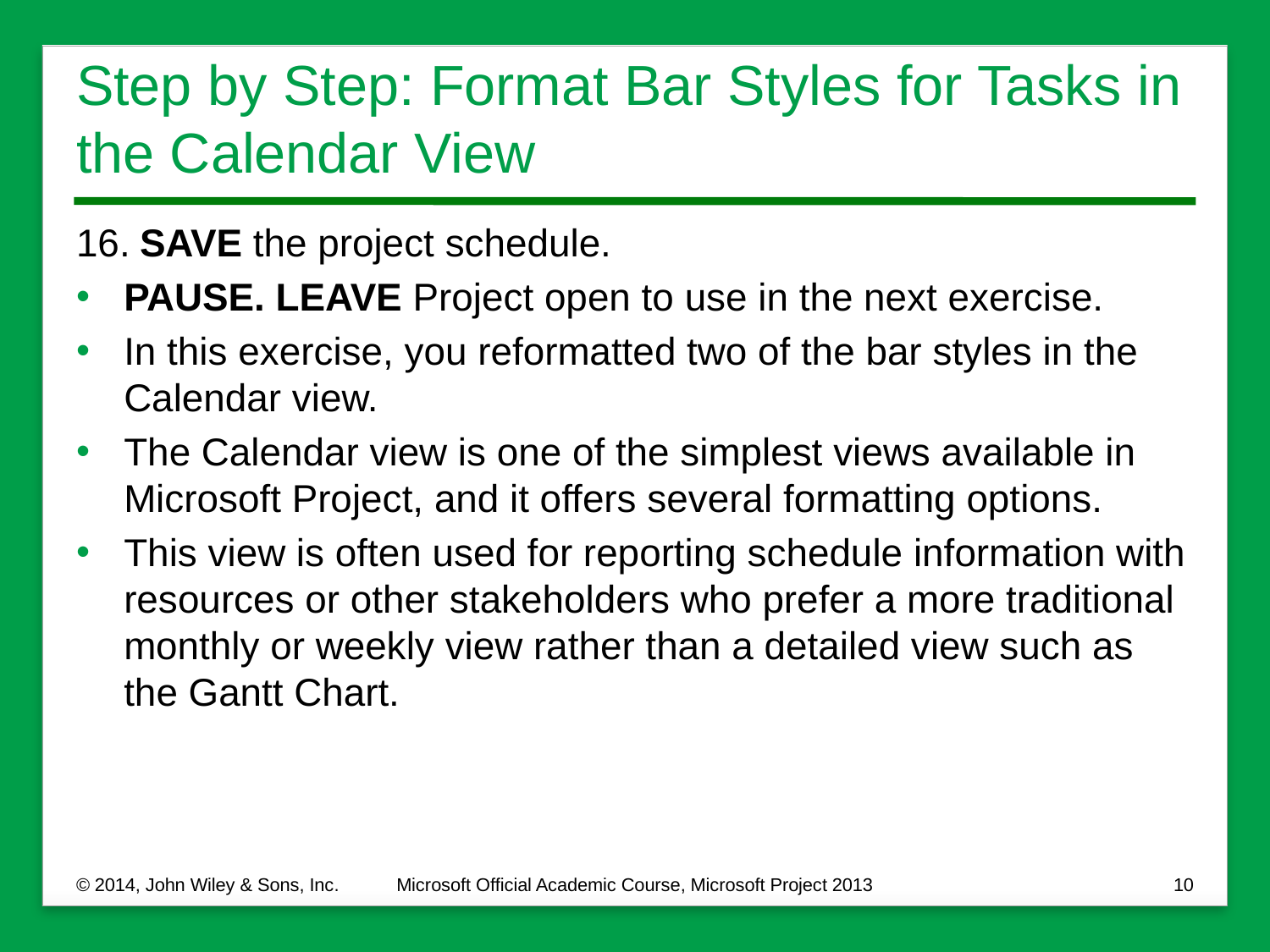

# Step by Step: Format Bar Styles for Tasks in the Calendar View
16.	SAVE the project schedule.
PAUSE. LEAVE Project open to use in the next exercise.
In this exercise, you reformatted two of the bar styles in the Calendar view.
The Calendar view is one of the simplest views available in Microsoft Project, and it offers several formatting options.
This view is often used for reporting schedule information with resources or other stakeholders who prefer a more traditional monthly or weekly view rather than a detailed view such as the Gantt Chart.
© 2014, John Wiley & Sons, Inc.
Microsoft Official Academic Course, Microsoft Project 2013
10